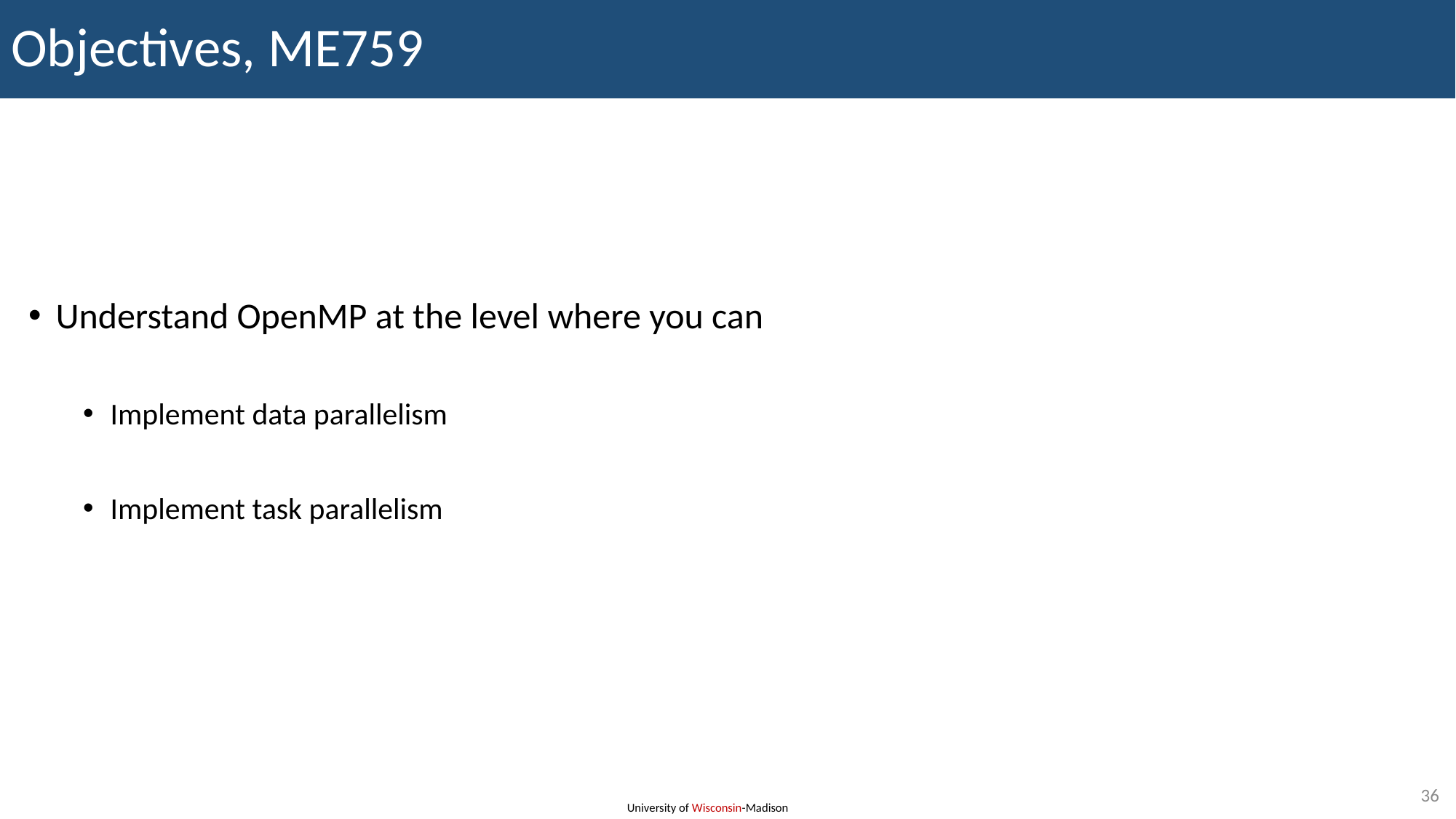

# Objectives, ME759

Understand OpenMP at the level where you can

Implement data parallelism

Implement task parallelism

36